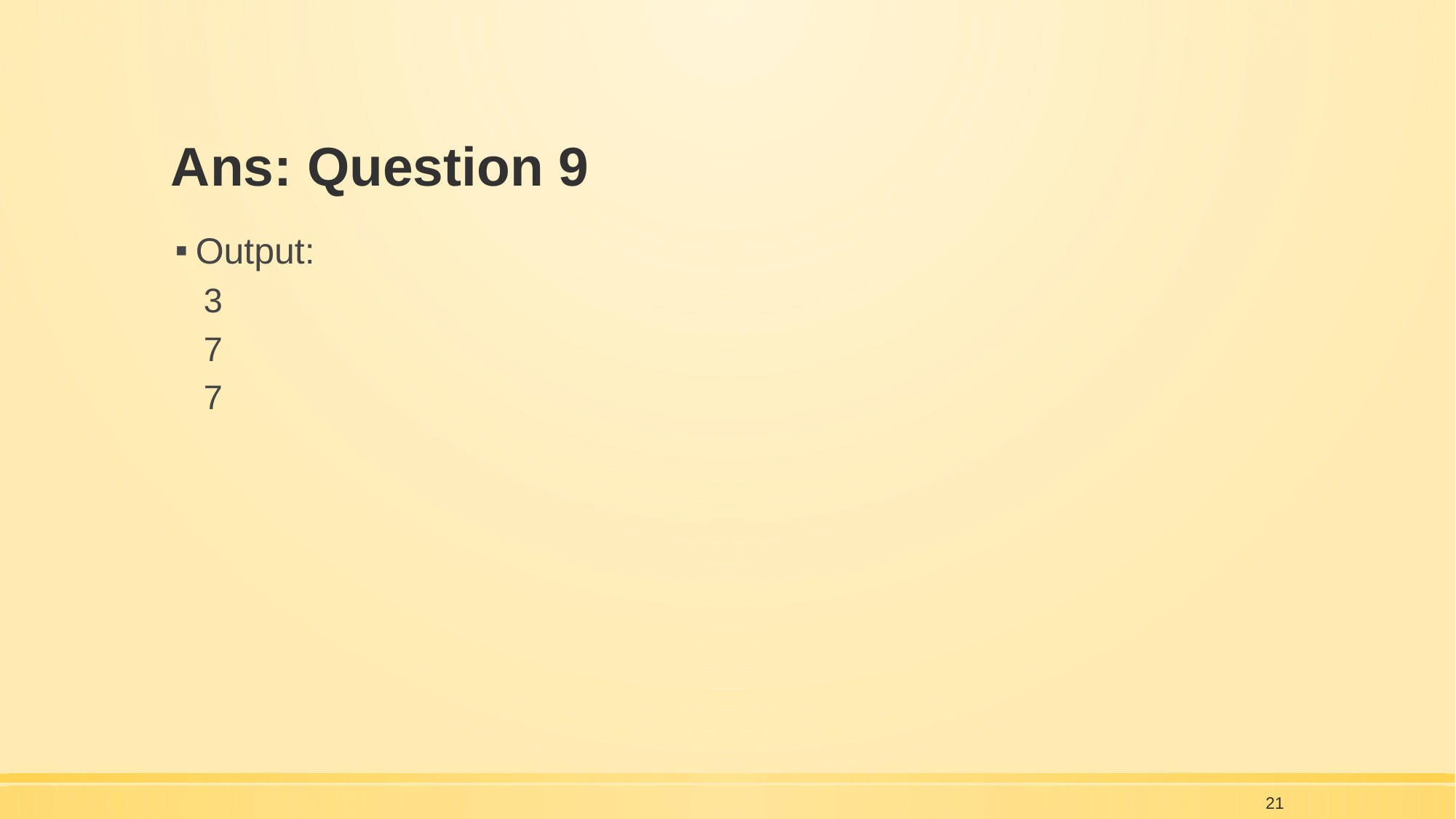

# Ans: Question 9
Output:
3
7
7
21